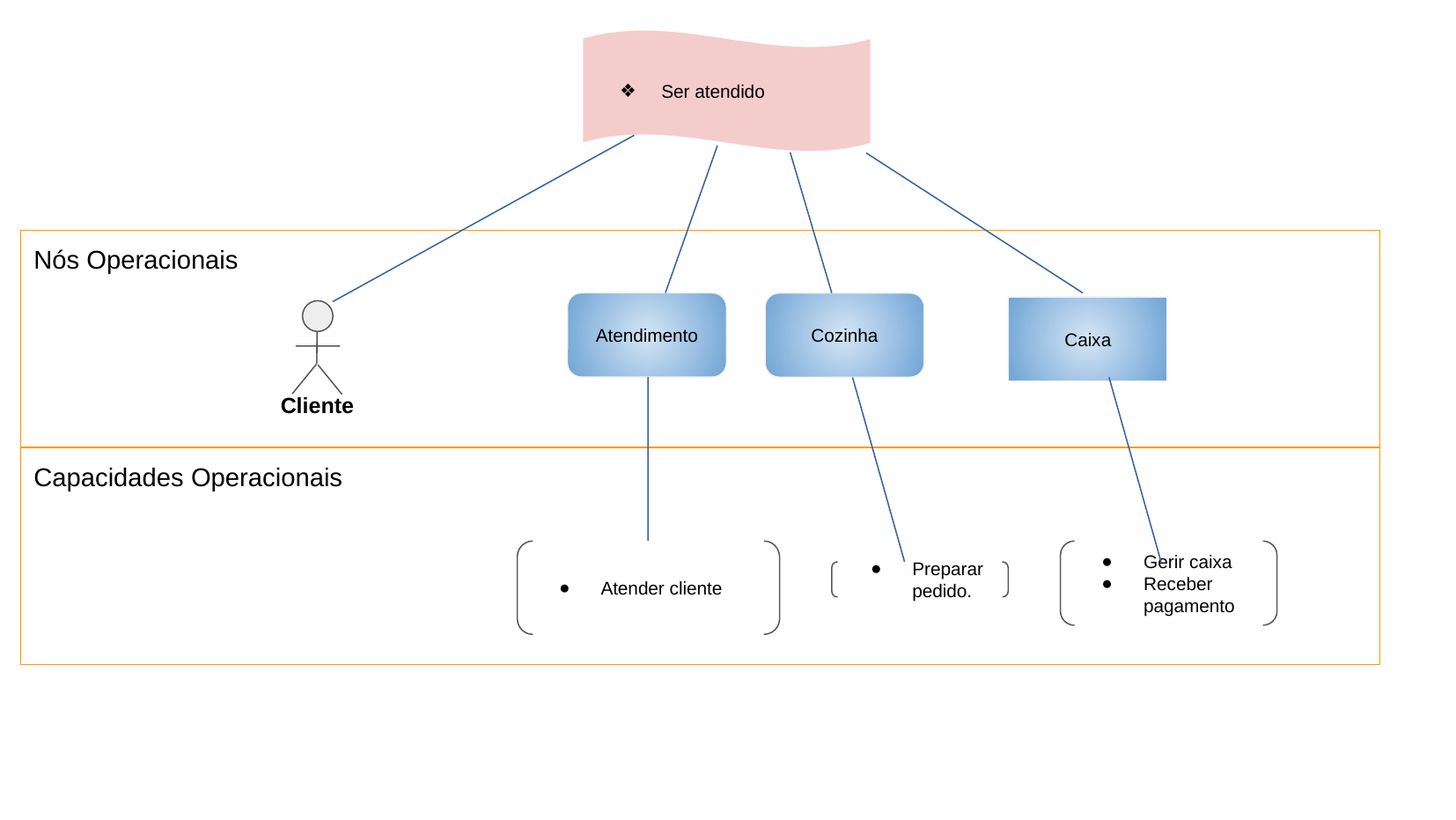

Ser atendido
Nós Operacionais
Atendimento
Cozinha
Caixa

Cliente

Capacidades Operacionais
Atender cliente
Gerir caixa
Receber pagamento
Preparar pedido.